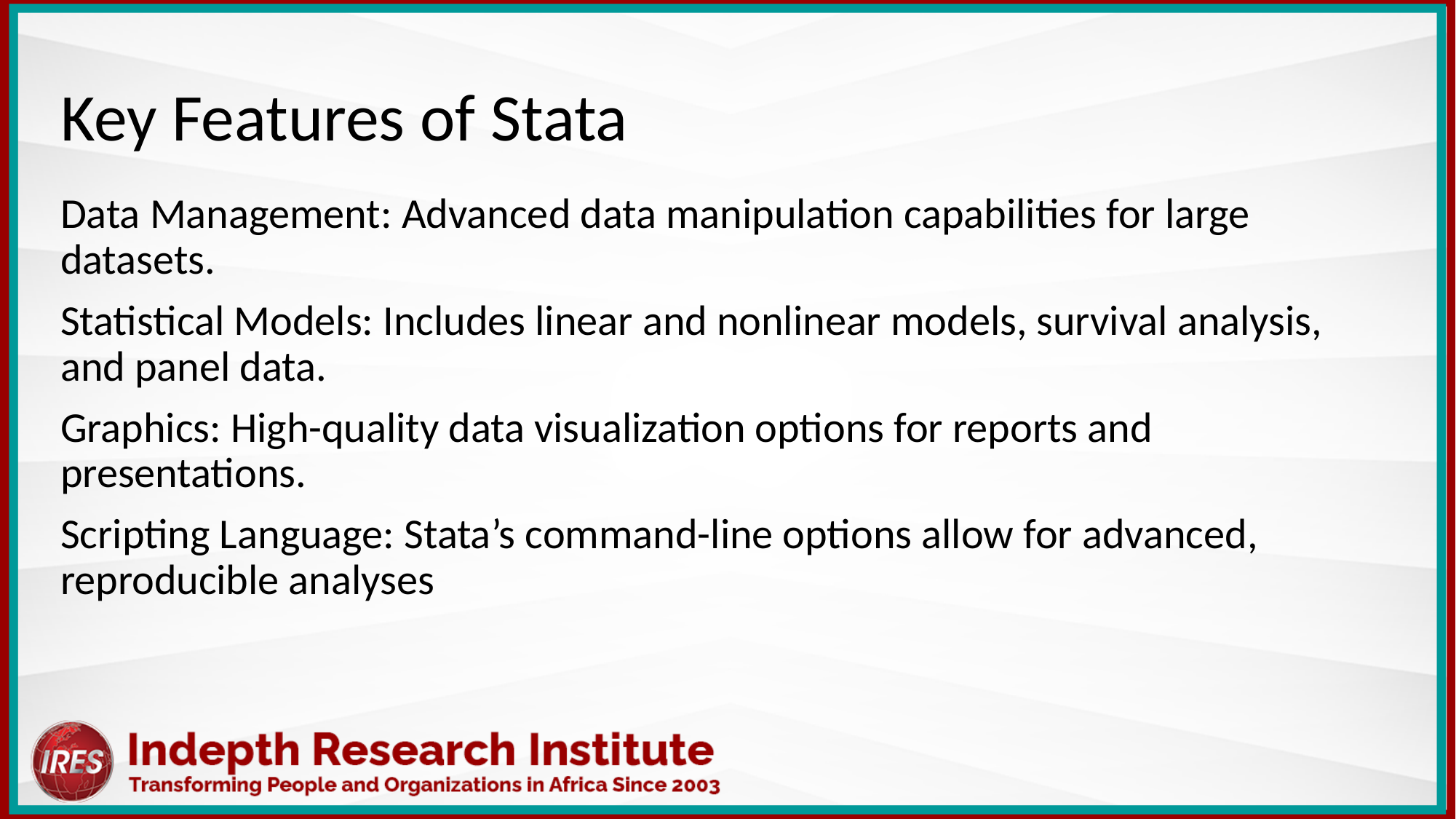

Key Features of Stata
Data Management: Advanced data manipulation capabilities for large datasets.
Statistical Models: Includes linear and nonlinear models, survival analysis, and panel data.
Graphics: High-quality data visualization options for reports and presentations.
Scripting Language: Stata’s command-line options allow for advanced, reproducible analyses